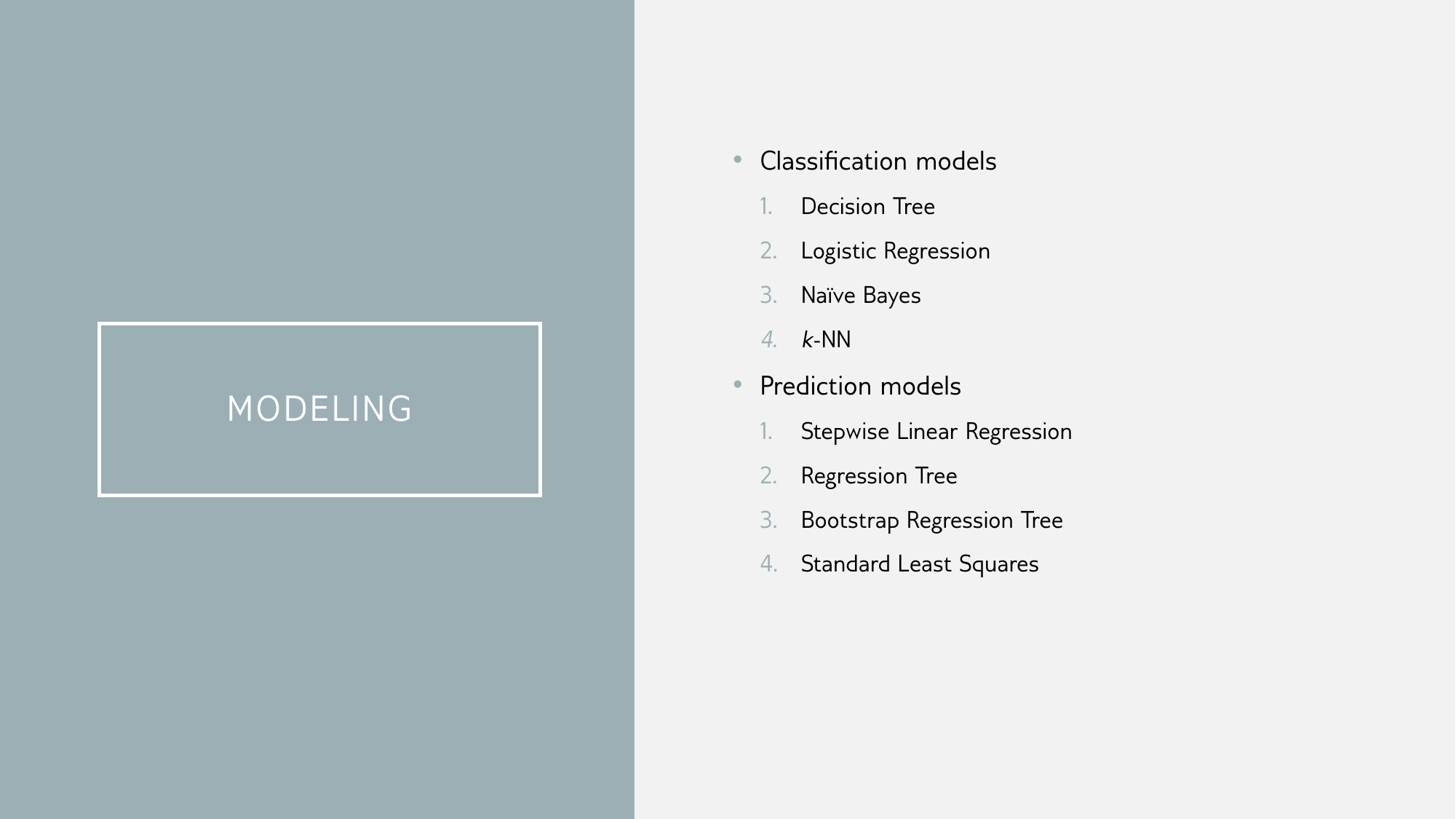

Classification models
Decision Tree
Logistic Regression
Naïve Bayes
k-NN
Prediction models
Stepwise Linear Regression
Regression Tree
Bootstrap Regression Tree
Standard Least Squares

# Modeling